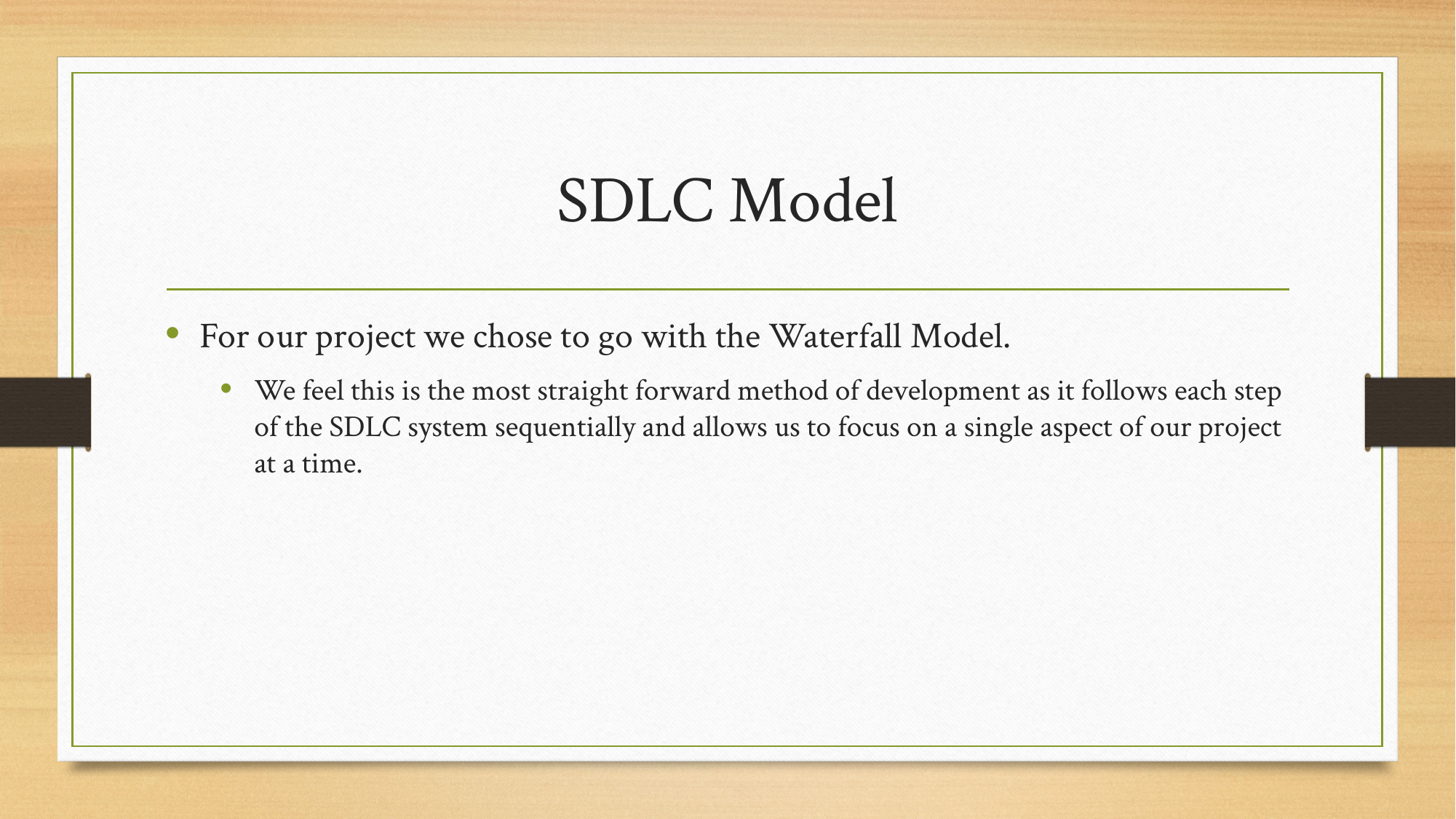

# SDLC Model
For our project we chose to go with the Waterfall Model.
We feel this is the most straight forward method of development as it follows each step of the SDLC system sequentially and allows us to focus on a single aspect of our project at a time.